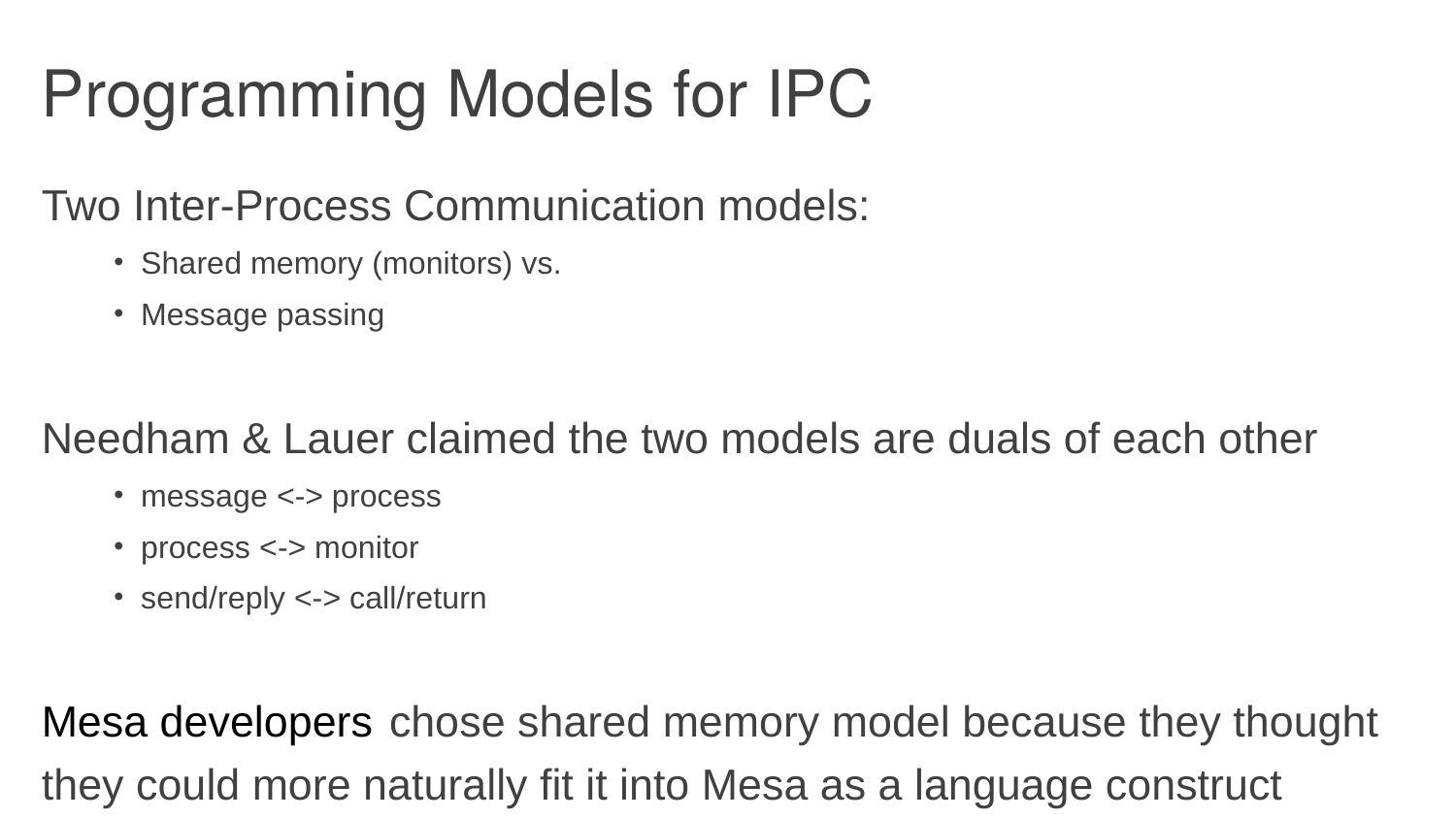

# Programming Models for IPC
Two Inter-Process Communication models:
Shared memory (monitors) vs.
Message passing

Needham & Lauer claimed the two models are duals of each other
message <-> process
process <-> monitor
send/reply <-> call/return

Mesa developers  chose shared memory model because they thought they could more naturally fit it into Mesa as a language construct